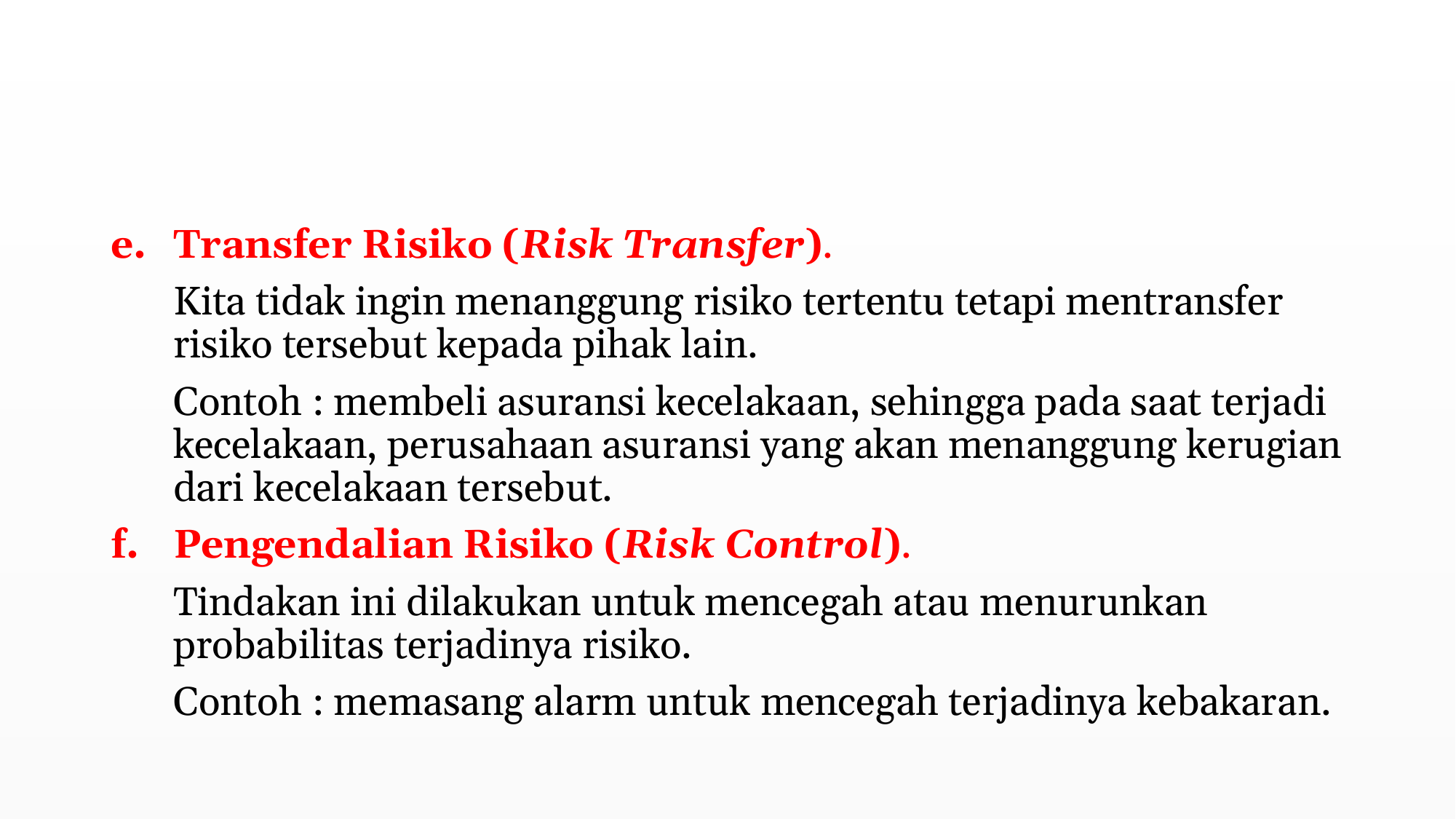

#
Transfer Risiko (Risk Transfer).
Kita tidak ingin menanggung risiko tertentu tetapi mentransfer risiko tersebut kepada pihak lain.
Contoh : membeli asuransi kecelakaan, sehingga pada saat terjadi kecelakaan, perusahaan asuransi yang akan menanggung kerugian dari kecelakaan tersebut.
Pengendalian Risiko (Risk Control).
Tindakan ini dilakukan untuk mencegah atau menurunkan probabilitas terjadinya risiko.
Contoh : memasang alarm untuk mencegah terjadinya kebakaran.